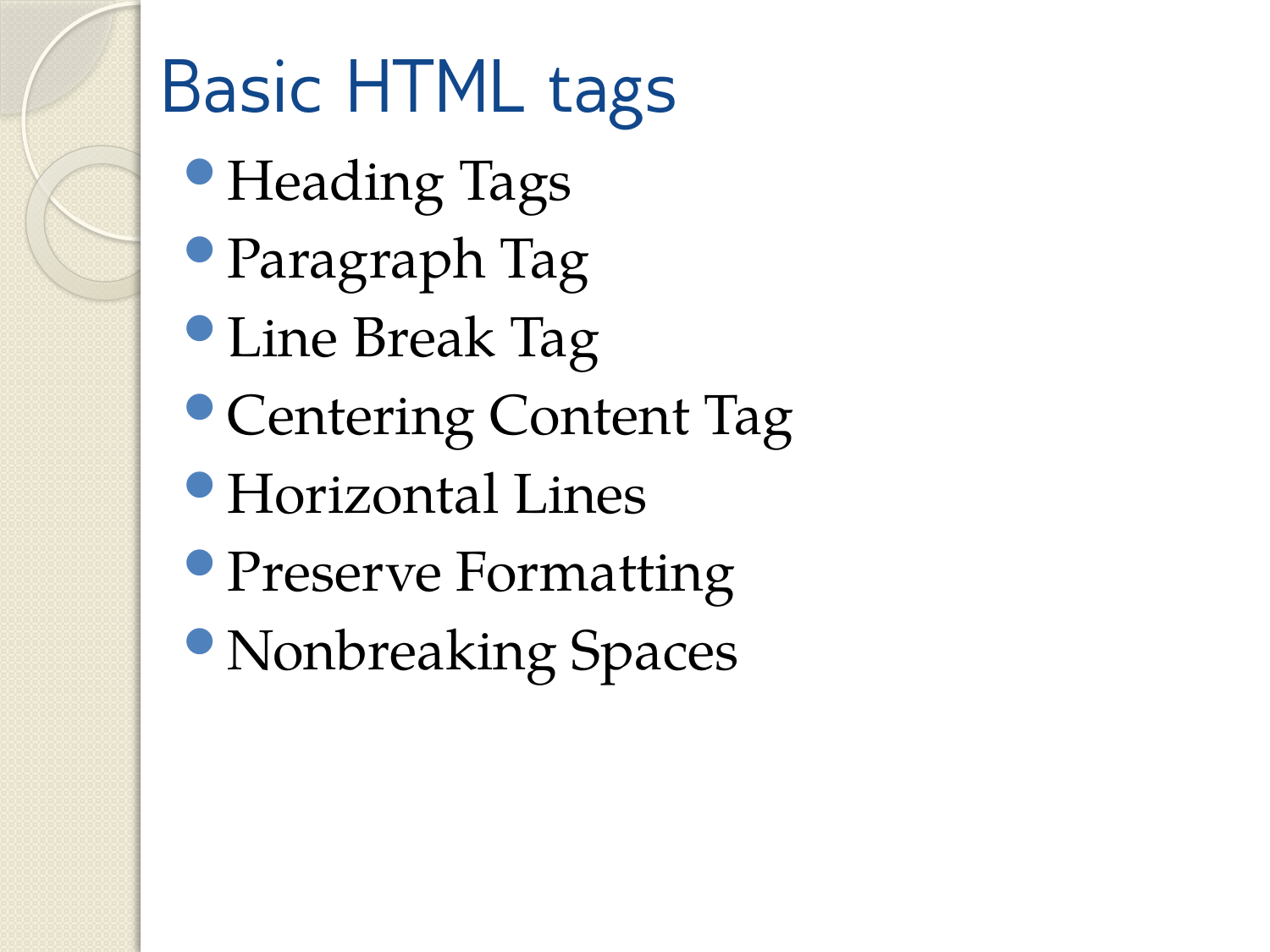

# Basic HTML tags
Heading Tags
Paragraph Tag
Line Break Tag
Centering Content Tag
Horizontal Lines
Preserve Formatting
Nonbreaking Spaces